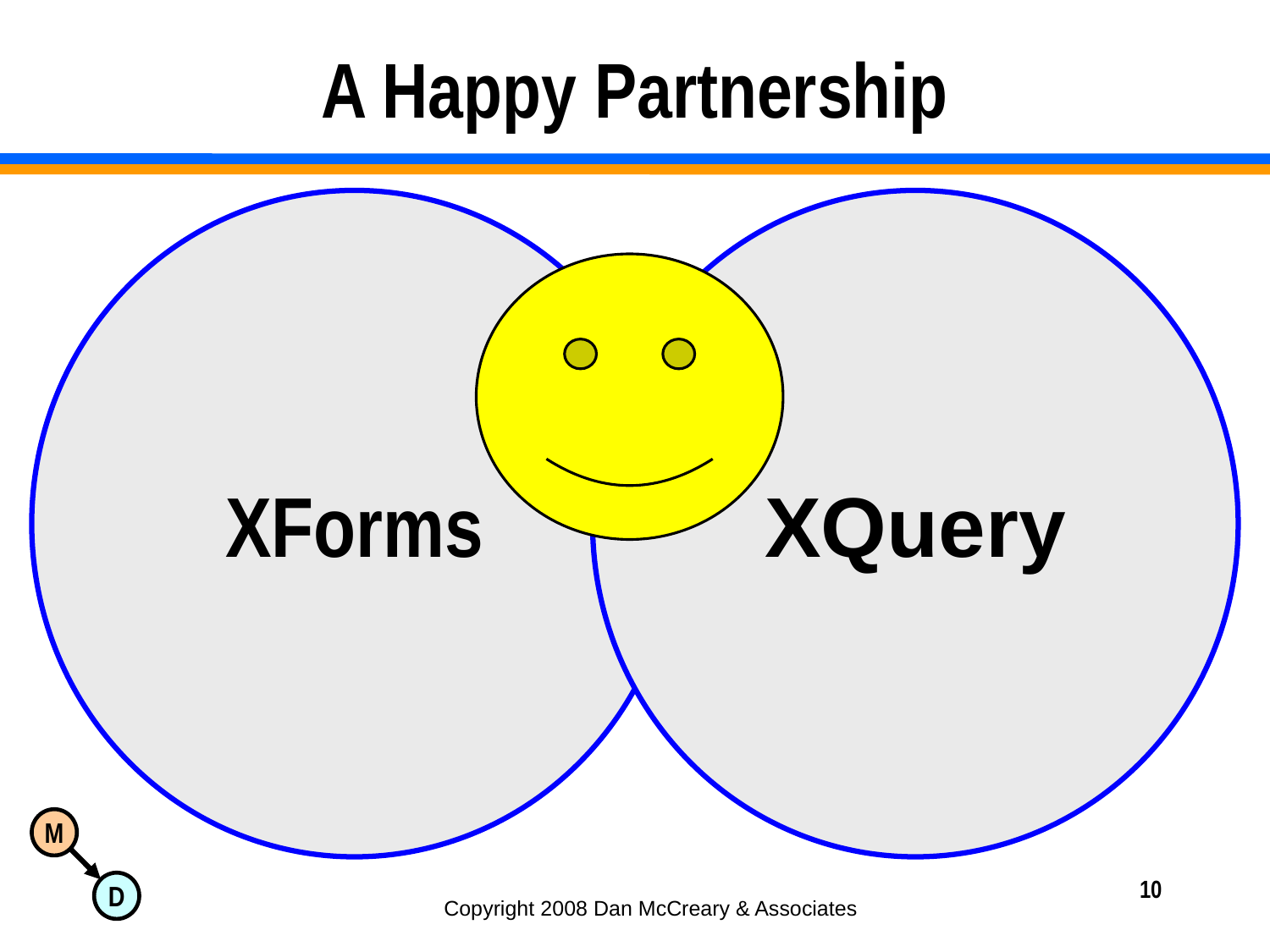

# A Happy Partnership
XForms
XQuery

10
Copyright 2008 Dan McCreary & Associates